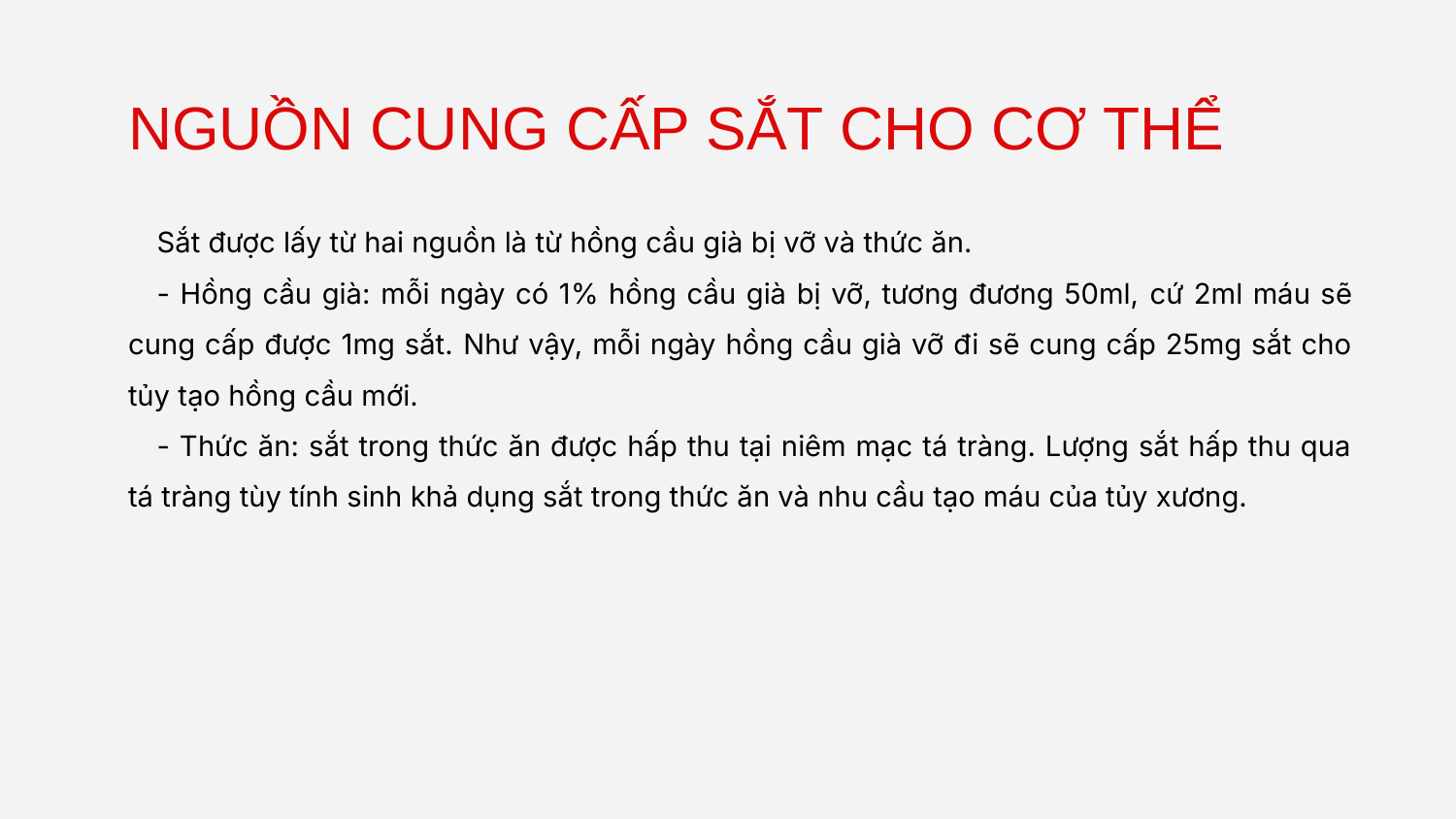

# NGUỒN CUNG CẤP SẮT CHO CƠ THỂ
Sắt được lấy từ hai nguồn là từ hồng cầu già bị vỡ và thức ăn.
- Hồng cầu già: mỗi ngày có 1% hồng cầu già bị vỡ, tương đương 50ml, cứ 2ml máu sẽ cung cấp được 1mg sắt. Như vậy, mỗi ngày hồng cầu già vỡ đi sẽ cung cấp 25mg sắt cho tủy tạo hồng cầu mới.
- Thức ăn: sắt trong thức ăn được hấp thu tại niêm mạc tá tràng. Lượng sắt hấp thu qua tá tràng tùy tính sinh khả dụng sắt trong thức ăn và nhu cầu tạo máu của tủy xương.